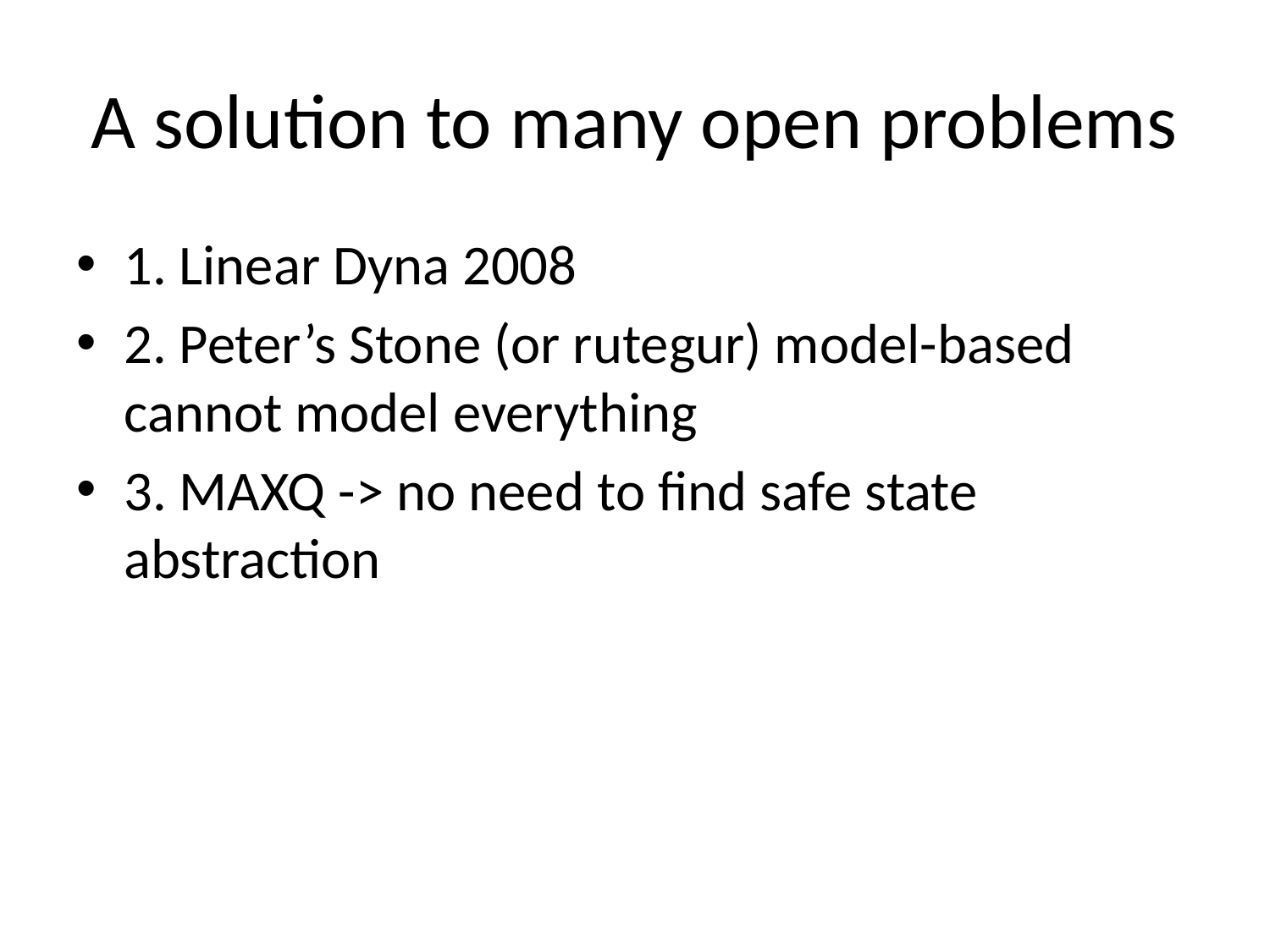

# A solution to many open problems
1. Linear Dyna 2008
2. Peter’s Stone (or rutegur) model-based cannot model everything
3. MAXQ -> no need to find safe state abstraction